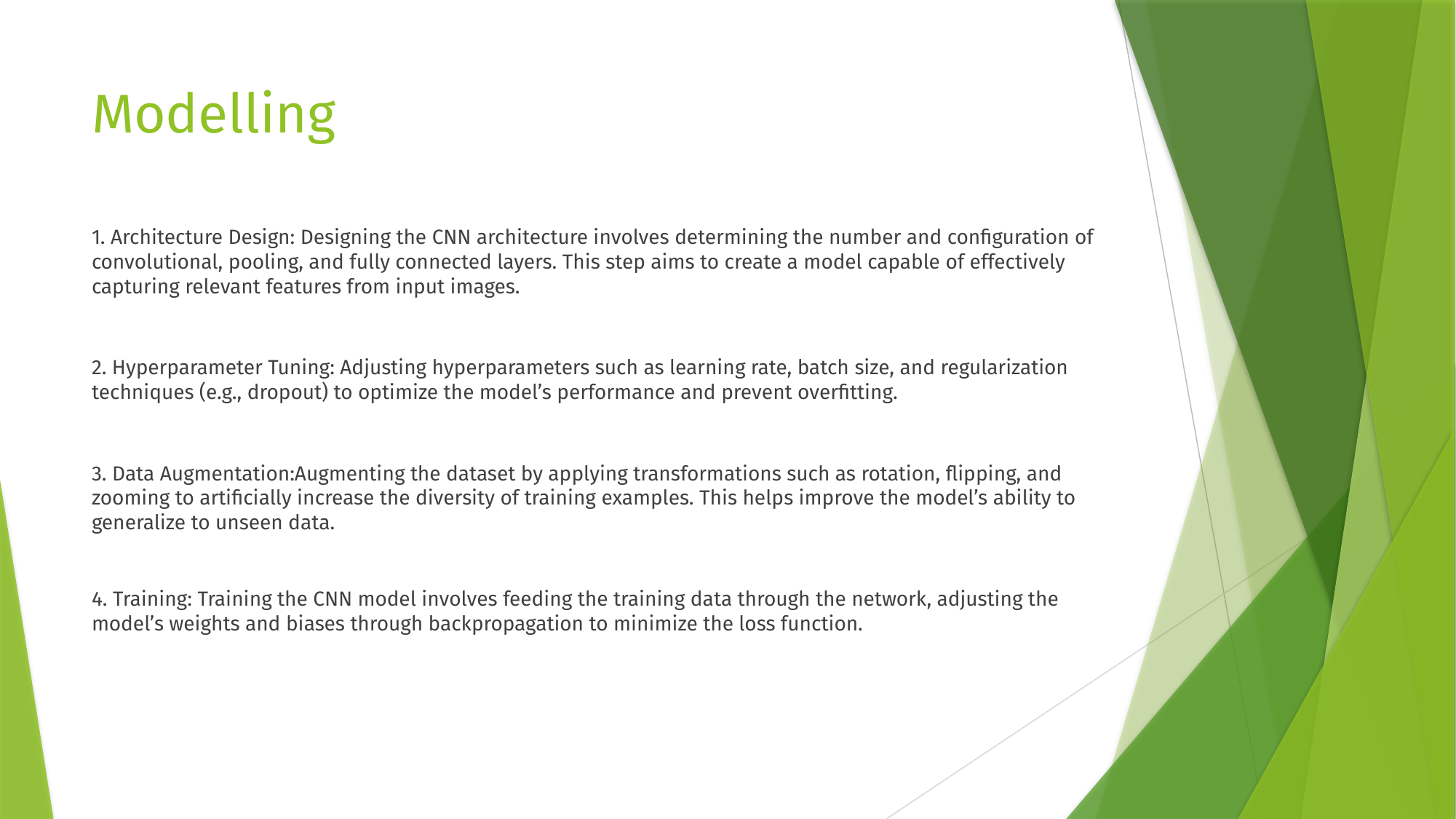

# Modelling

1. Architecture Design: Designing the CNN architecture involves determining the number and configuration of convolutional, pooling, and fully connected layers. This step aims to create a model capable of effectively capturing relevant features from input images.

2. Hyperparameter Tuning: Adjusting hyperparameters such as learning rate, batch size, and regularization techniques (e.g., dropout) to optimize the model’s performance and prevent overfitting.

3. Data Augmentation:Augmenting the dataset by applying transformations such as rotation, flipping, and zooming to artificially increase the diversity of training examples. This helps improve the model’s ability to generalize to unseen data.

4. Training: Training the CNN model involves feeding the training data through the network, adjusting the model’s weights and biases through backpropagation to minimize the loss function.